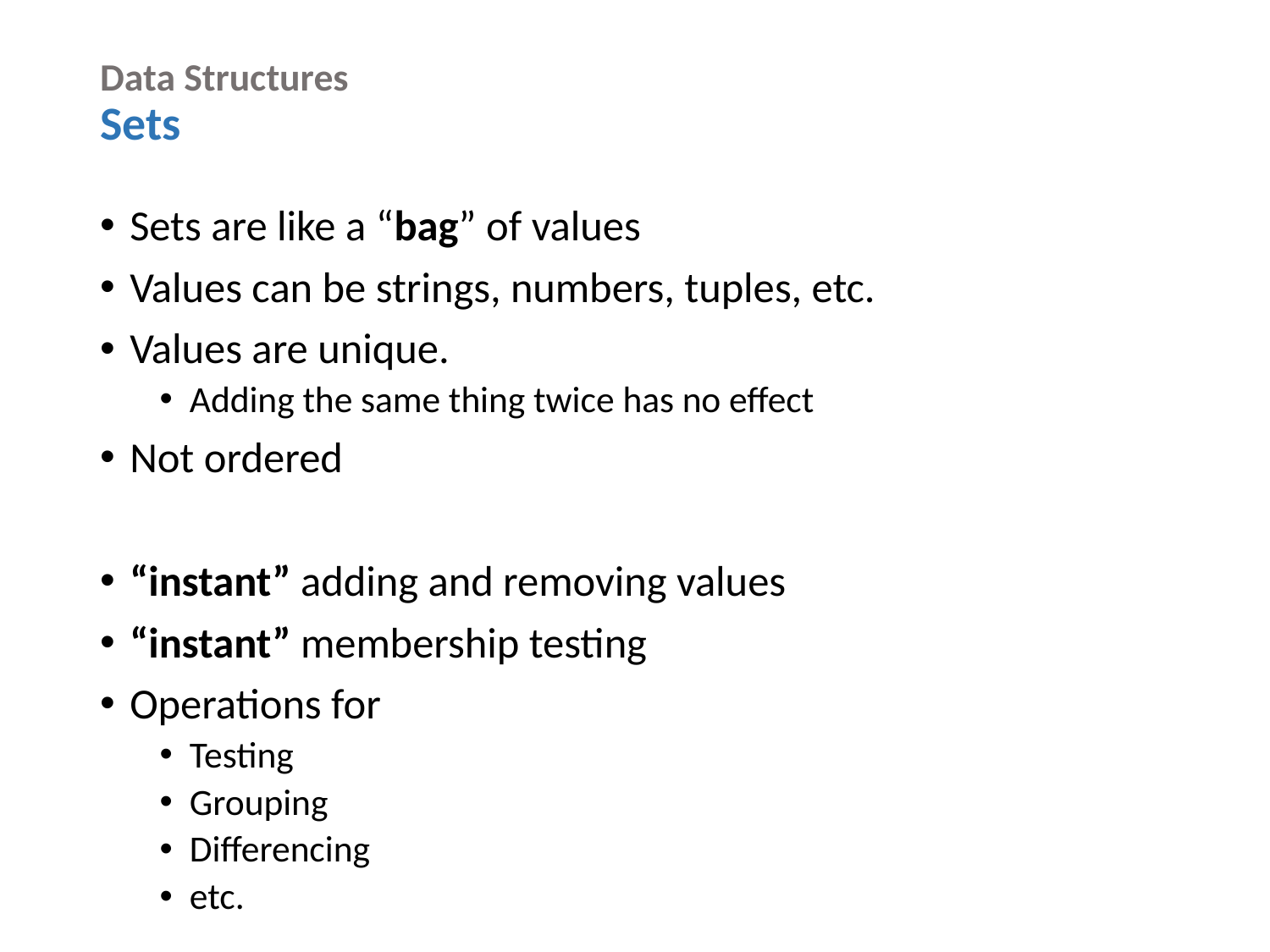

# Data Structures Sets
Sets are like a “bag” of values
Values can be strings, numbers, tuples, etc.
Values are unique.
Adding the same thing twice has no effect
Not ordered

“instant” adding and removing values
“instant” membership testing
Operations for
Testing
Grouping
Differencing
etc.